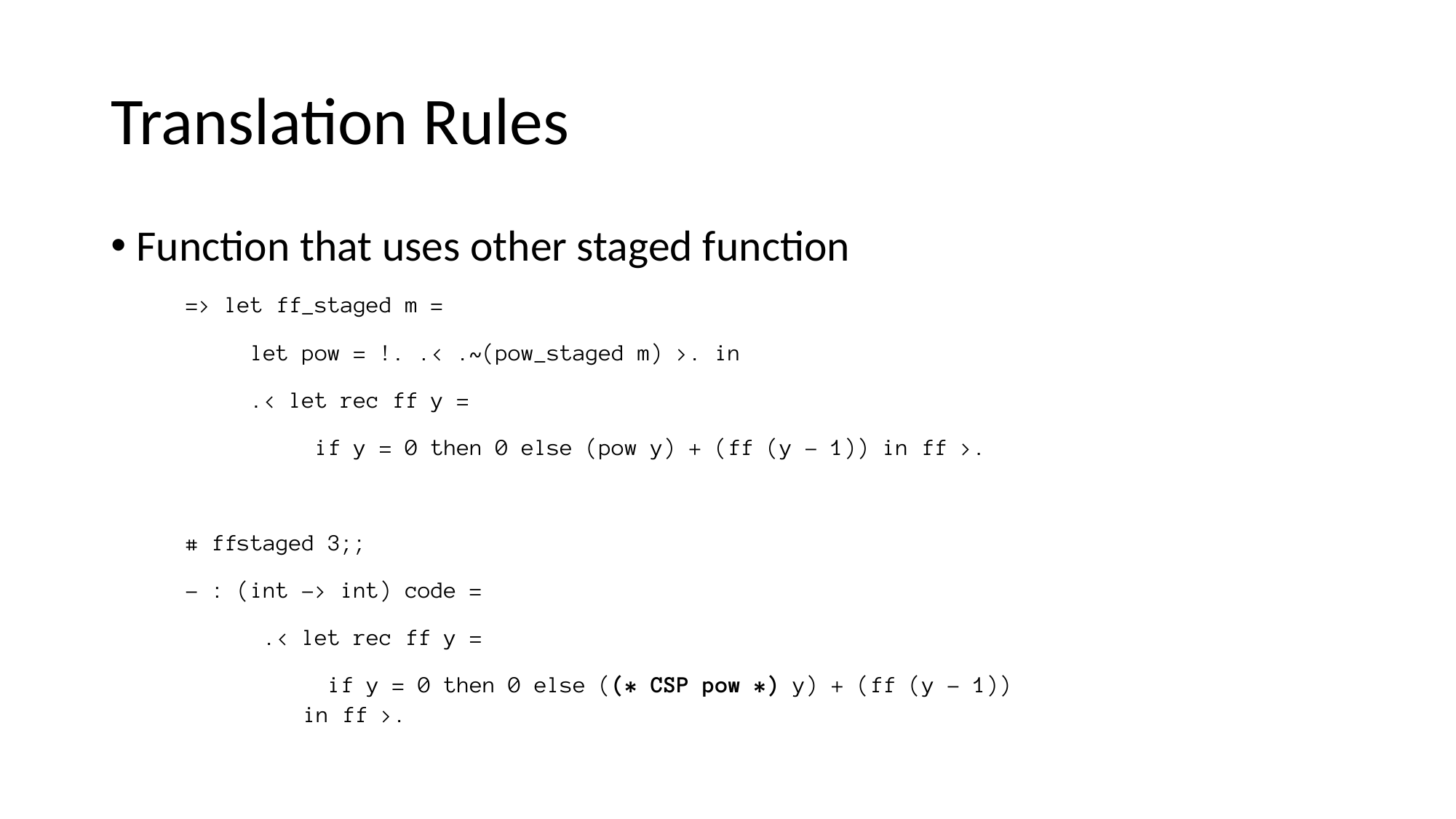

# Translation Rules
Function that uses other staged function
=> let ff_staged m =
     let pow = !. .< .~(pow_staged m) >. in
     .< let rec ff y =
          if y = 0 then 0 else (pow y) + (ff (y - 1)) in ff >.

# ffstaged 3;;
- : (int -> int) code =
      .< let rec ff y =
           if y = 0 then 0 else ((* CSP pow *) y) + (ff (y - 1))
           in ff >.